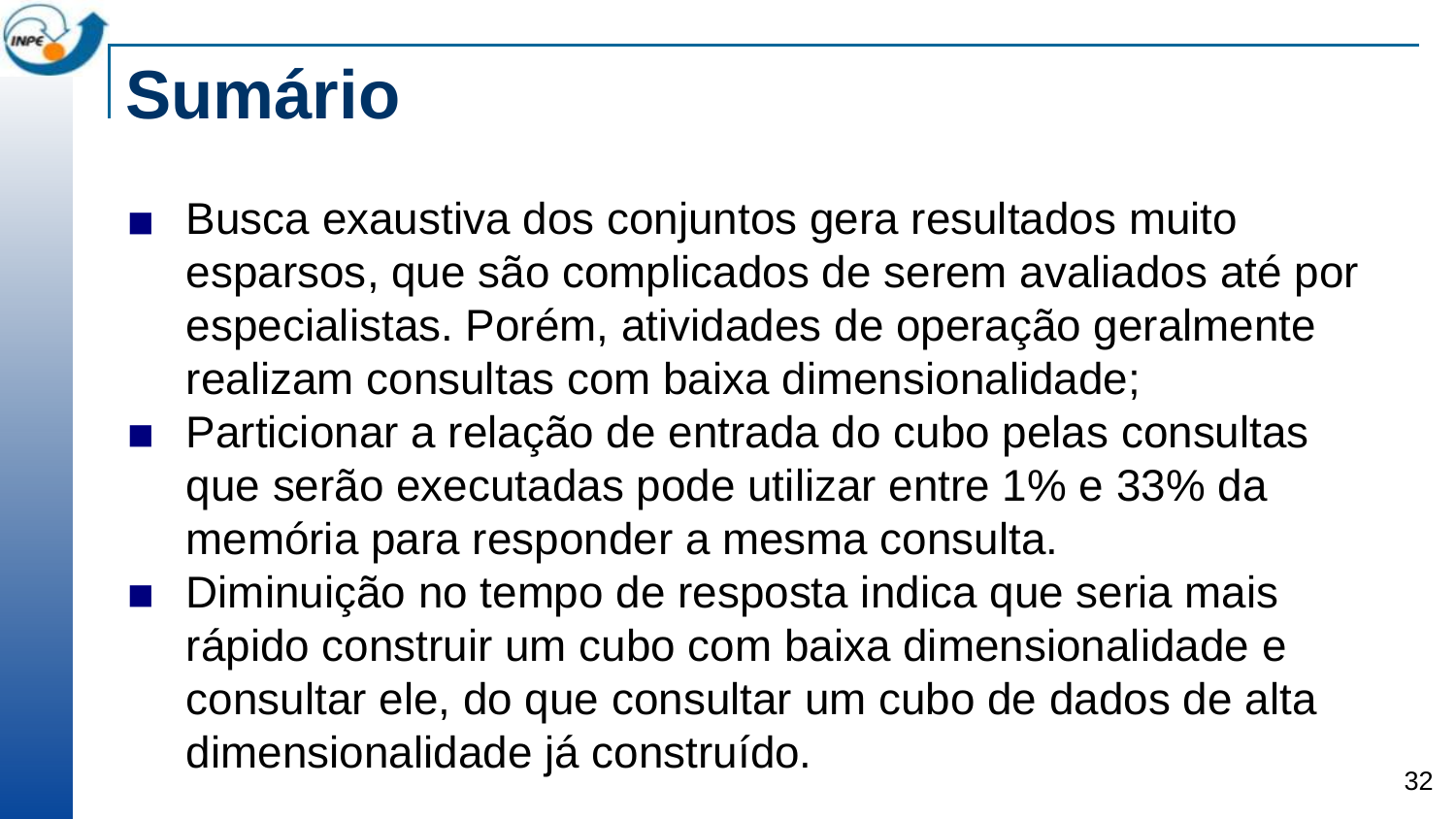

# Sumário
Busca exaustiva dos conjuntos gera resultados muito esparsos, que são complicados de serem avaliados até por especialistas. Porém, atividades de operação geralmente realizam consultas com baixa dimensionalidade;
Particionar a relação de entrada do cubo pelas consultas que serão executadas pode utilizar entre 1% e 33% da memória para responder a mesma consulta.
Diminuição no tempo de resposta indica que seria mais rápido construir um cubo com baixa dimensionalidade e consultar ele, do que consultar um cubo de dados de alta dimensionalidade já construído.
32